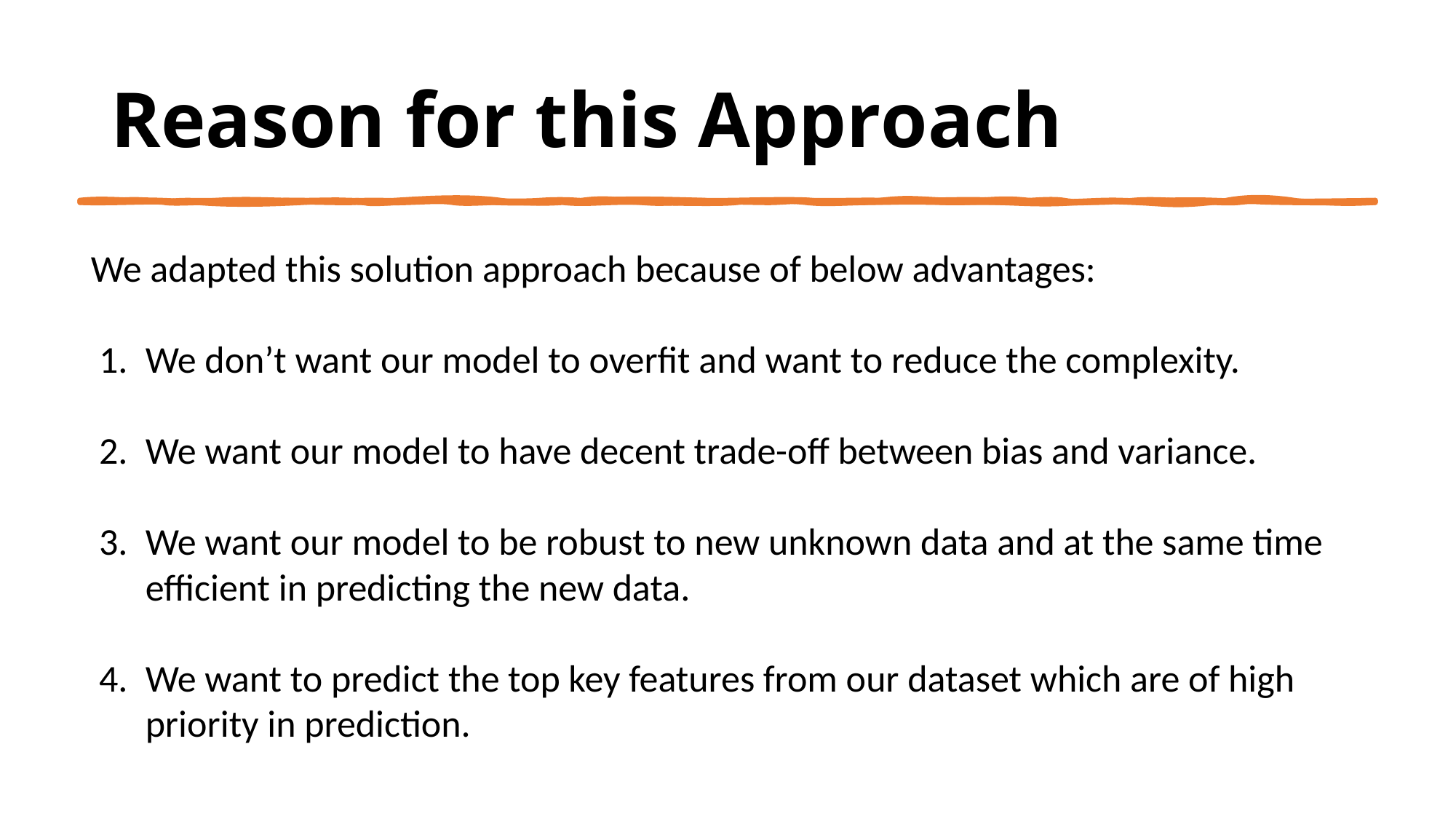

# Reason for this Approach

We adapted this solution approach because of below advantages:

We don’t want our model to overfit and want to reduce the complexity.

We want our model to have decent trade-off between bias and variance.

We want our model to be robust to new unknown data and at the same time efficient in predicting the new data.

We want to predict the top key features from our dataset which are of high priority in prediction.